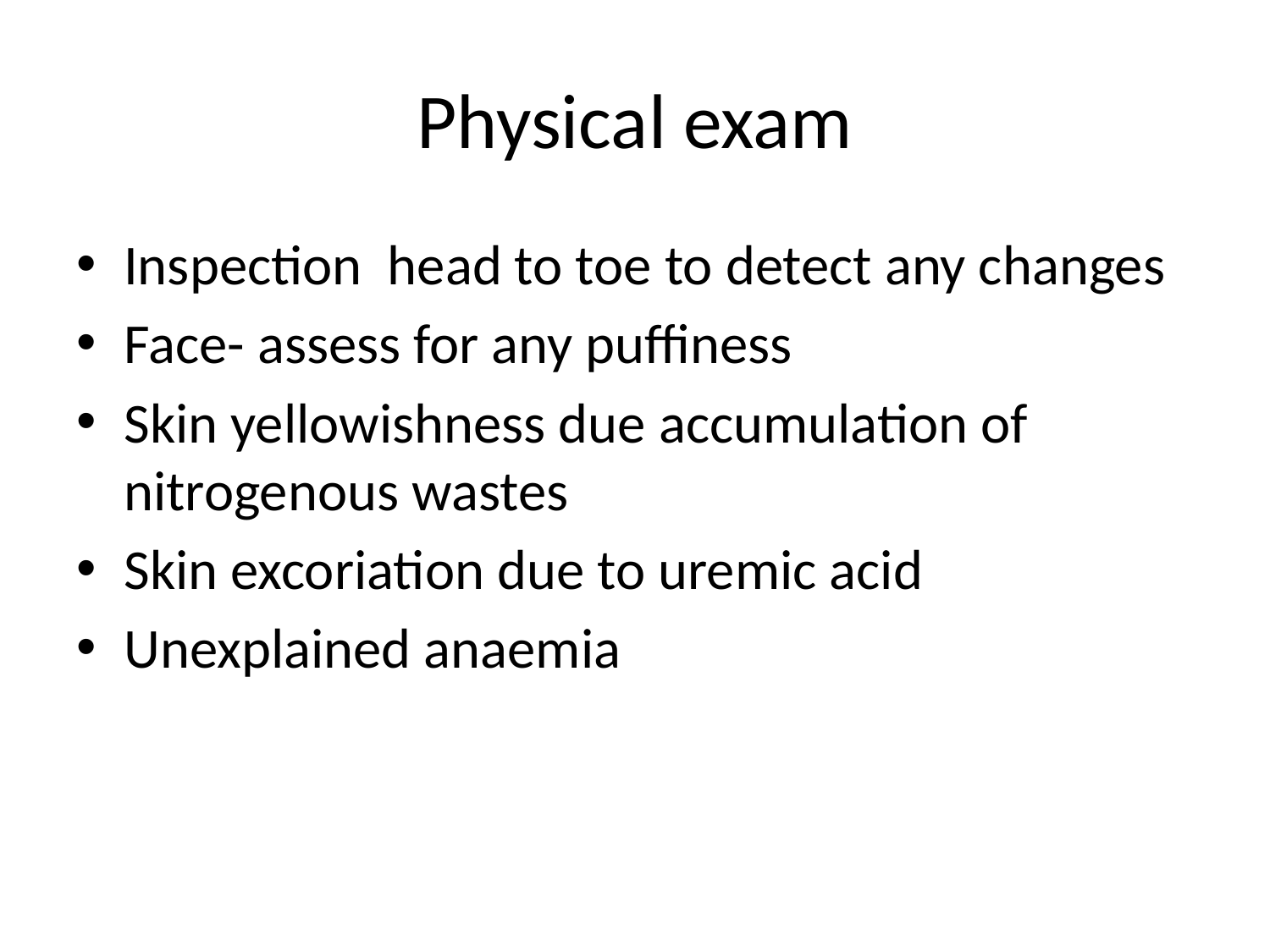

# Physical exam
Inspection  head to toe to detect any changes
Face- assess for any puffiness
Skin yellowishness due accumulation of  nitrogenous wastes
Skin excoriation due to uremic acid
Unexplained anaemia